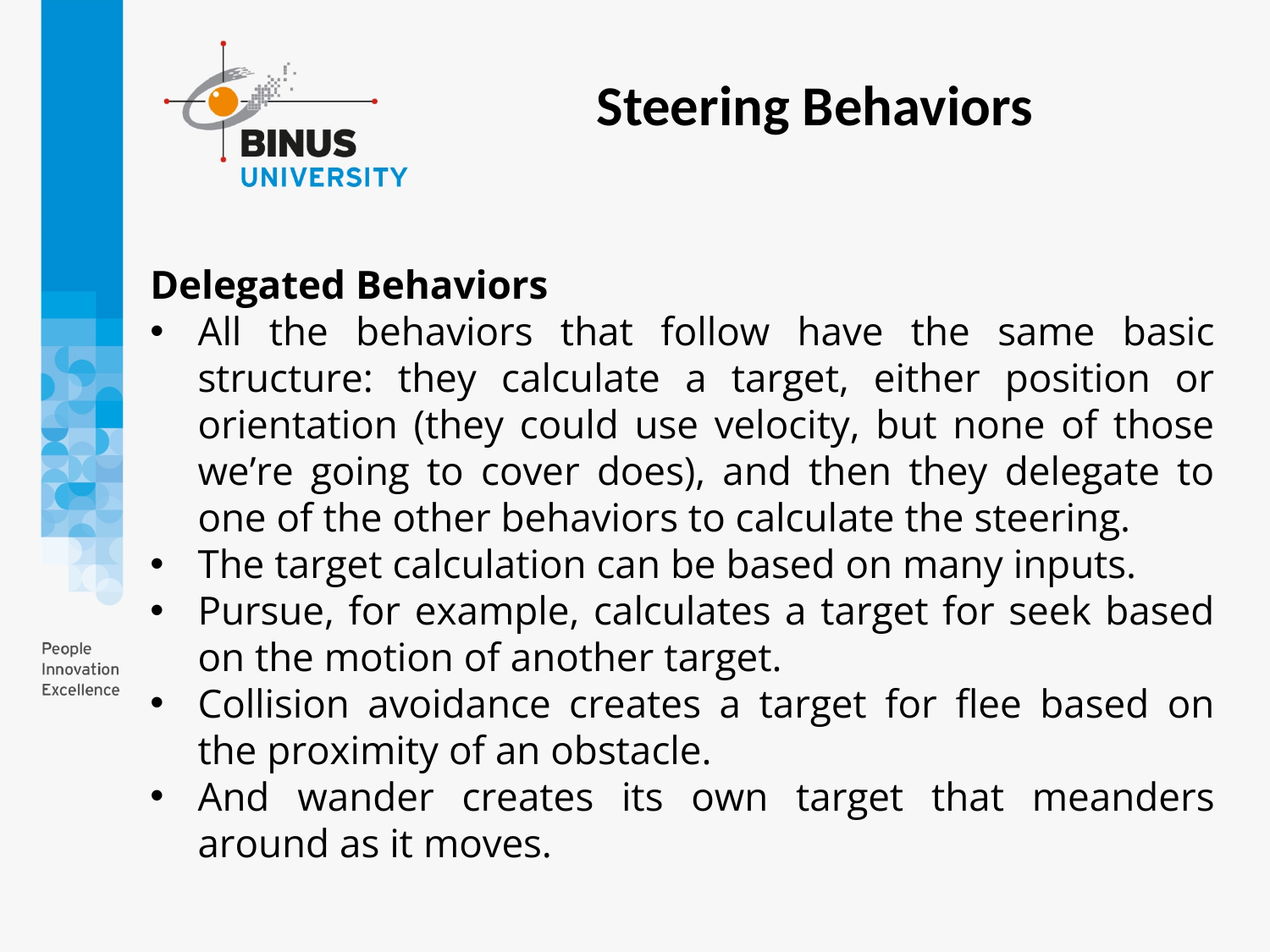

Steering Behaviors
Delegated Behaviors
All the behaviors that follow have the same basic structure: they calculate a target, either position or orientation (they could use velocity, but none of those we’re going to cover does), and then they delegate to one of the other behaviors to calculate the steering.
The target calculation can be based on many inputs.
Pursue, for example, calculates a target for seek based on the motion of another target.
Collision avoidance creates a target for flee based on the proximity of an obstacle.
And wander creates its own target that meanders around as it moves.